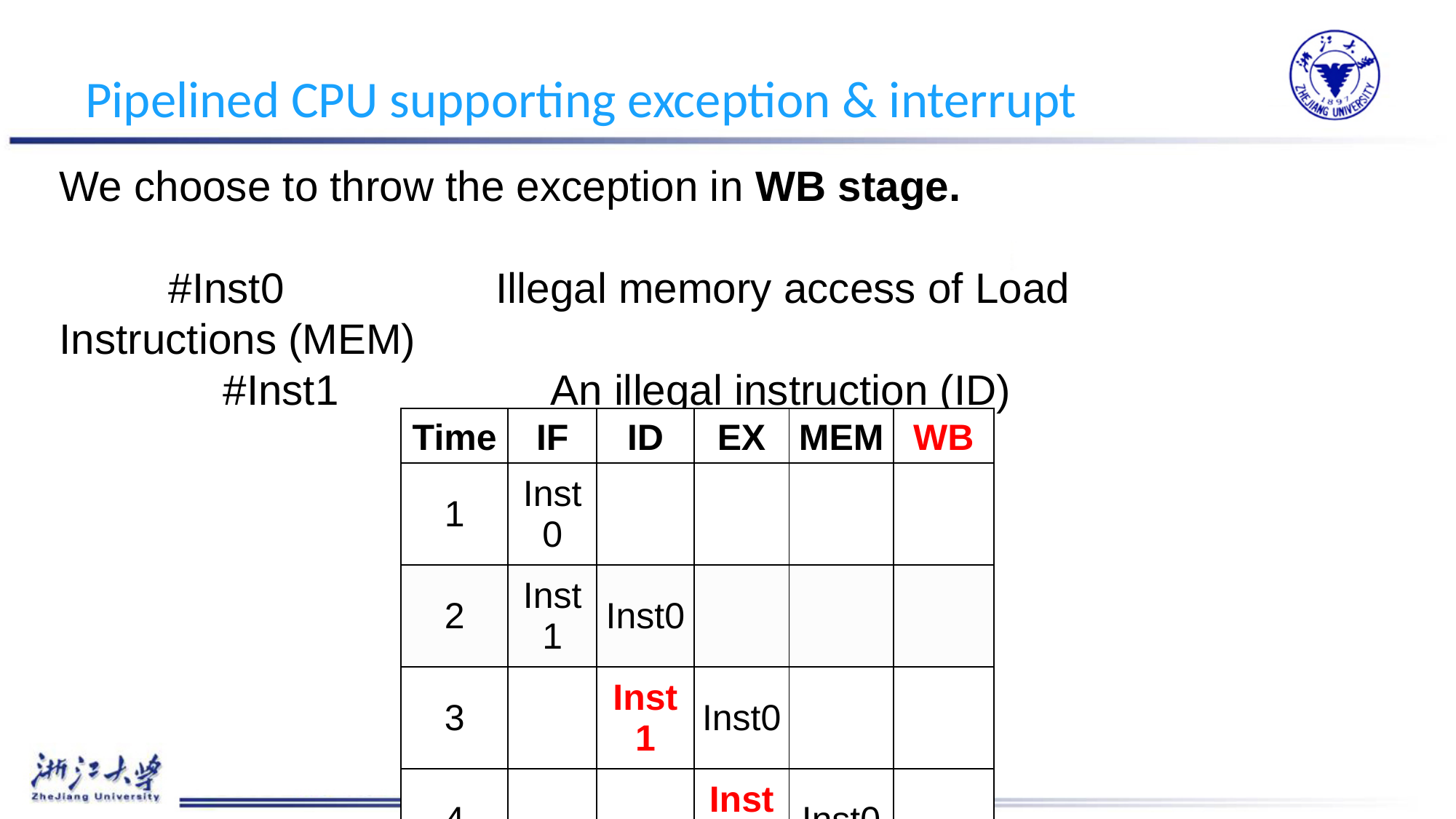

# Pipelined CPU supporting exception & interrupt
We choose to throw the exception in WB stage.

	#Inst0		Illegal memory access of Load Instructions (MEM)
	#Inst1		An illegal instruction (ID)
| Time | IF | ID | EX | MEM | WB |
| --- | --- | --- | --- | --- | --- |
| 1 | Inst0 |  |  |  |  |
| 2 | Inst1 | Inst0 |  |  |  |
| 3 |  | Inst1 | Inst0 |  |  |
| 4 |  |  | Inst1 | Inst0 |  |
| 5 |  |  |  | Inst1 | Inst0 |